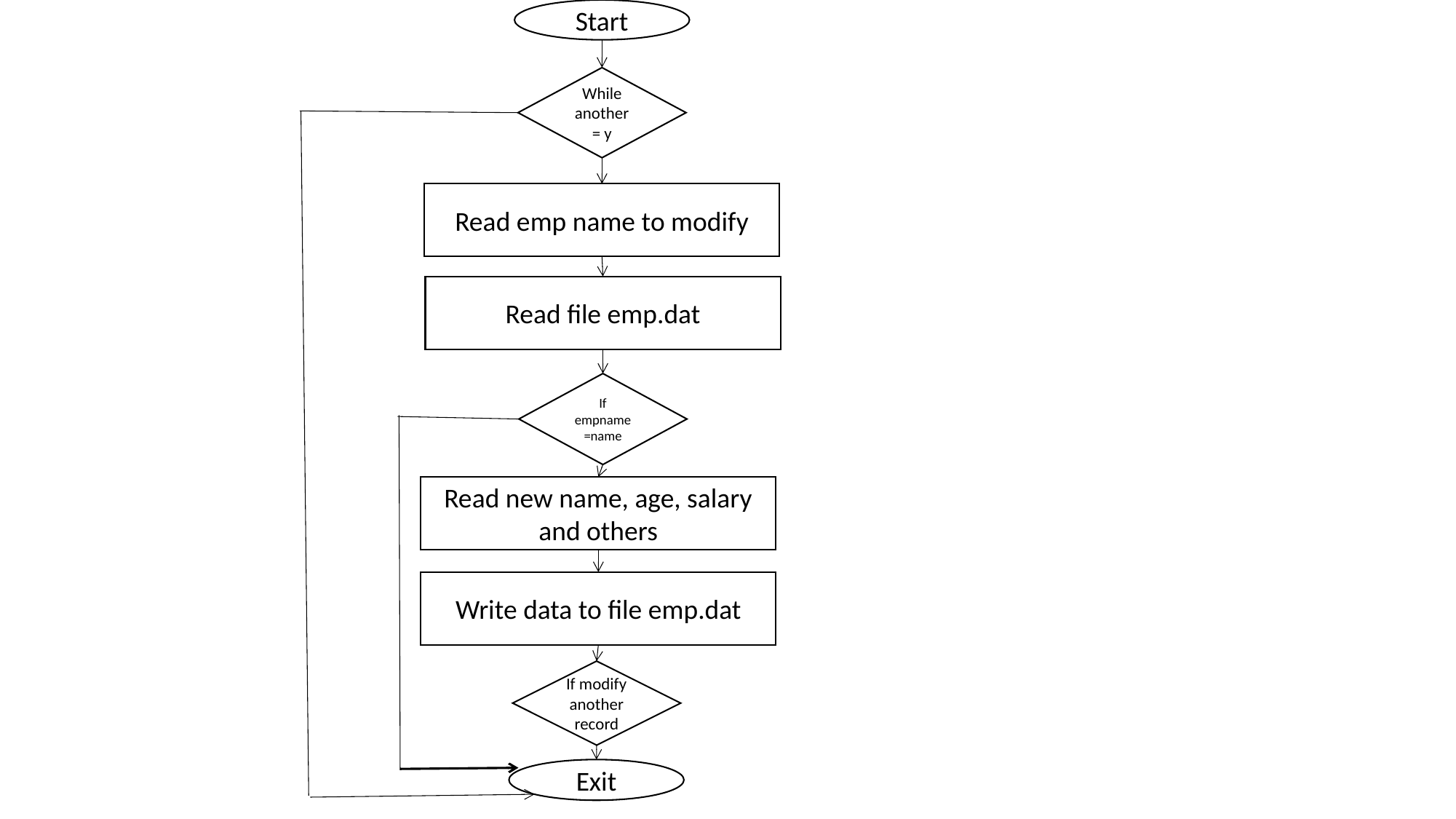

Start
While another = y
Read emp name to modify
Read file emp.dat
If empname=name
Read new name, age, salary and others
Write data to file emp.dat
If modify another record
Exit